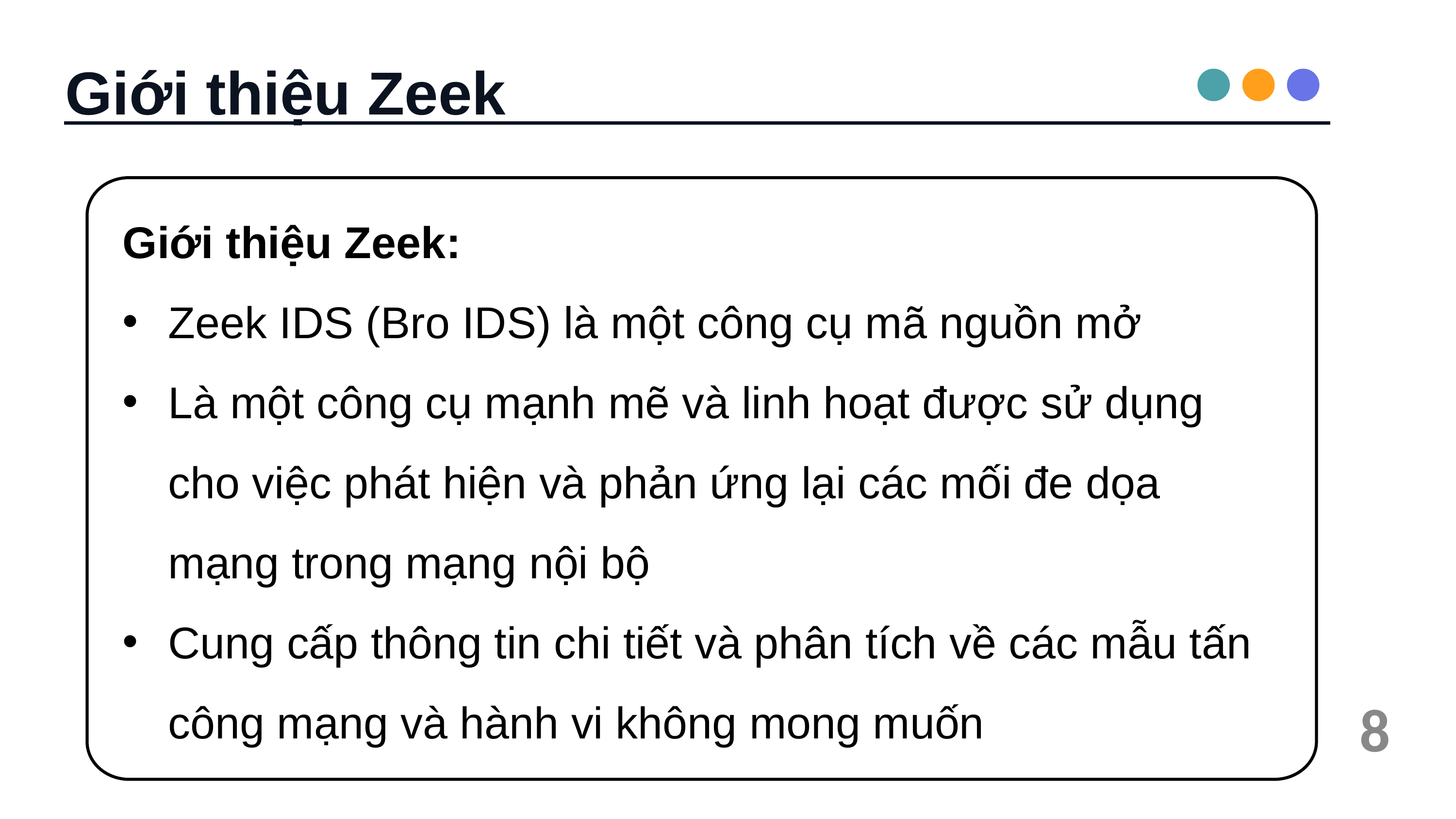

Giới thiệu Zeek

Giới thiệu Zeek:
Zeek IDS (Bro IDS) là một công cụ mã nguồn mở
Là một công cụ mạnh mẽ và linh hoạt được sử dụng cho việc phát hiện và phản ứng lại các mối đe dọa mạng trong mạng nội bộ
Cung cấp thông tin chi tiết và phân tích về các mẫu tấn công mạng và hành vi không mong muốn
8